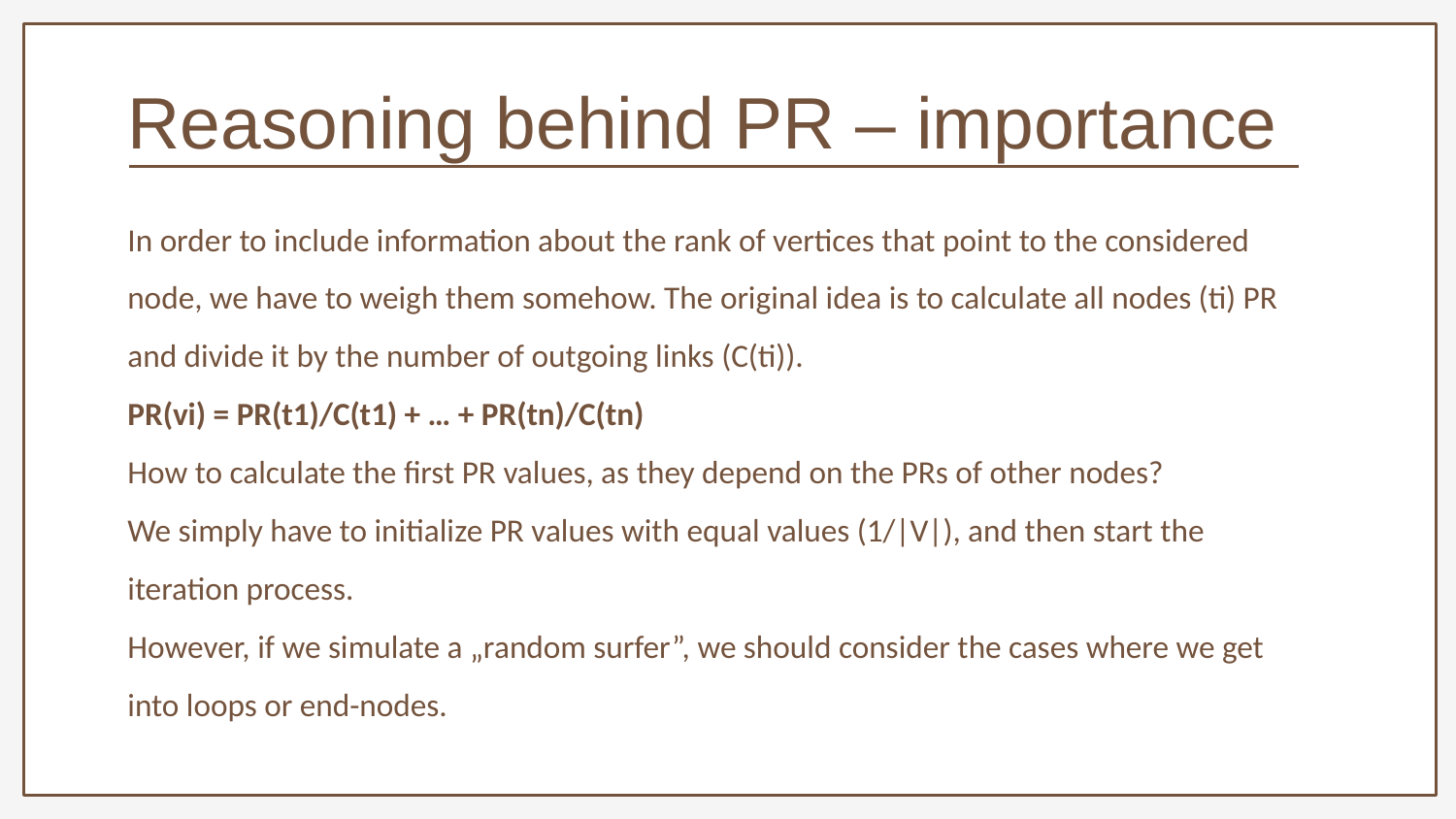

Reasoning behind PR – importance
In order to include information about the rank of vertices that point to the considered node, we have to weigh them somehow. The original idea is to calculate all nodes (ti) PR and divide it by the number of outgoing links (C(ti)).
PR(vi) = PR(t1)/C(t1) + … + PR(tn)/C(tn)
How to calculate the first PR values, as they depend on the PRs of other nodes?
We simply have to initialize PR values with equal values (1/|V|), and then start the iteration process.
However, if we simulate a „random surfer”, we should consider the cases where we get into loops or end-nodes.